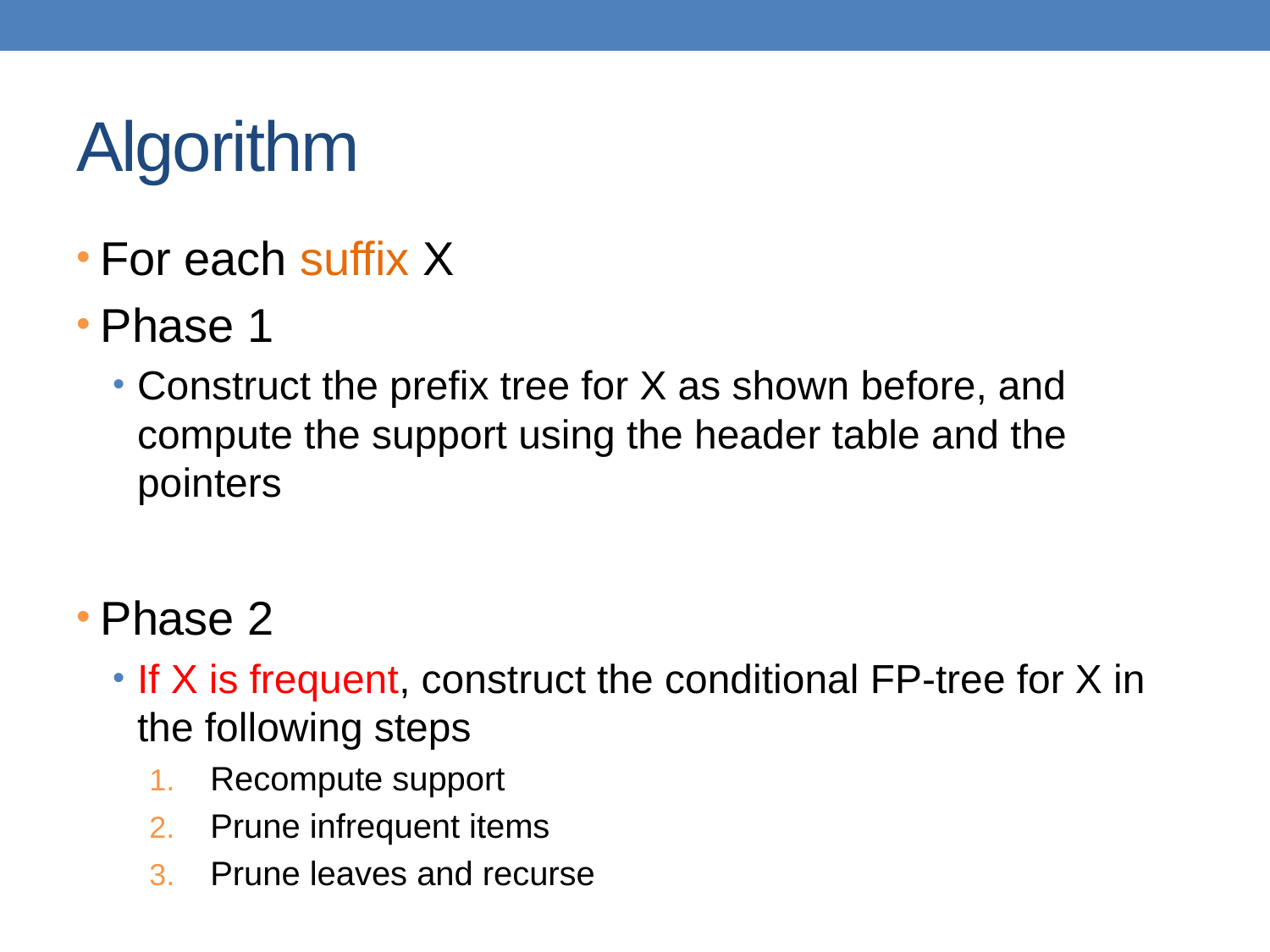

# Algorithm
For each suffix X
Phase 1
Construct the prefix tree for X as shown before, and compute the support using the header table and the pointers

Phase 2
If X is frequent, construct the conditional FP-tree for X in the following steps
Recompute support
Prune infrequent items
Prune leaves and recurse